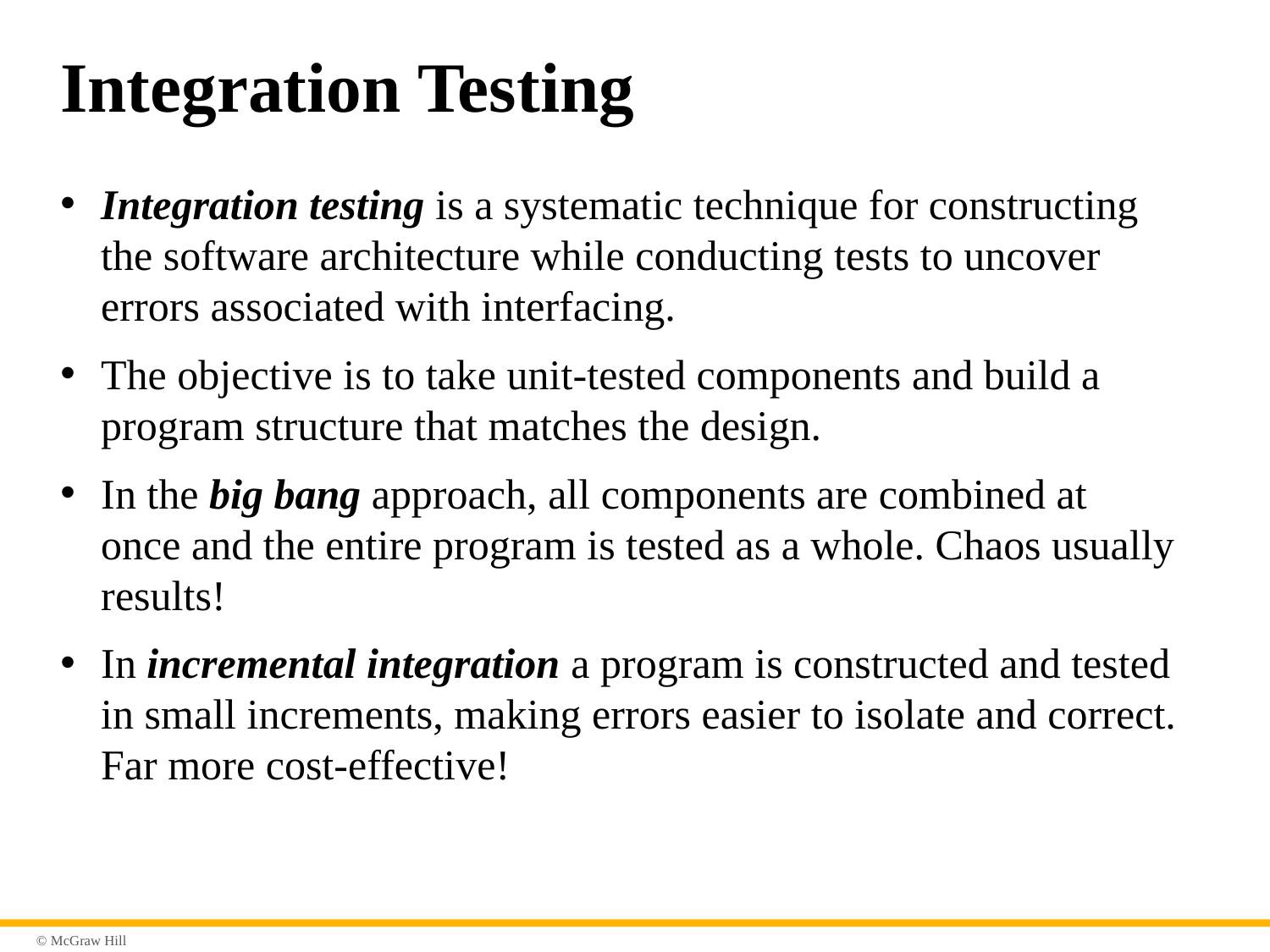

# Integration Testing
Integration testing is a systematic technique for constructing the software architecture while conducting tests to uncover errors associated with interfacing.
The objective is to take unit-tested components and build a program structure that matches the design.
In the big bang approach, all components are combined at once and the entire program is tested as a whole. Chaos usually results!
In incremental integration a program is constructed and tested in small increments, making errors easier to isolate and correct. Far more cost-effective!
5